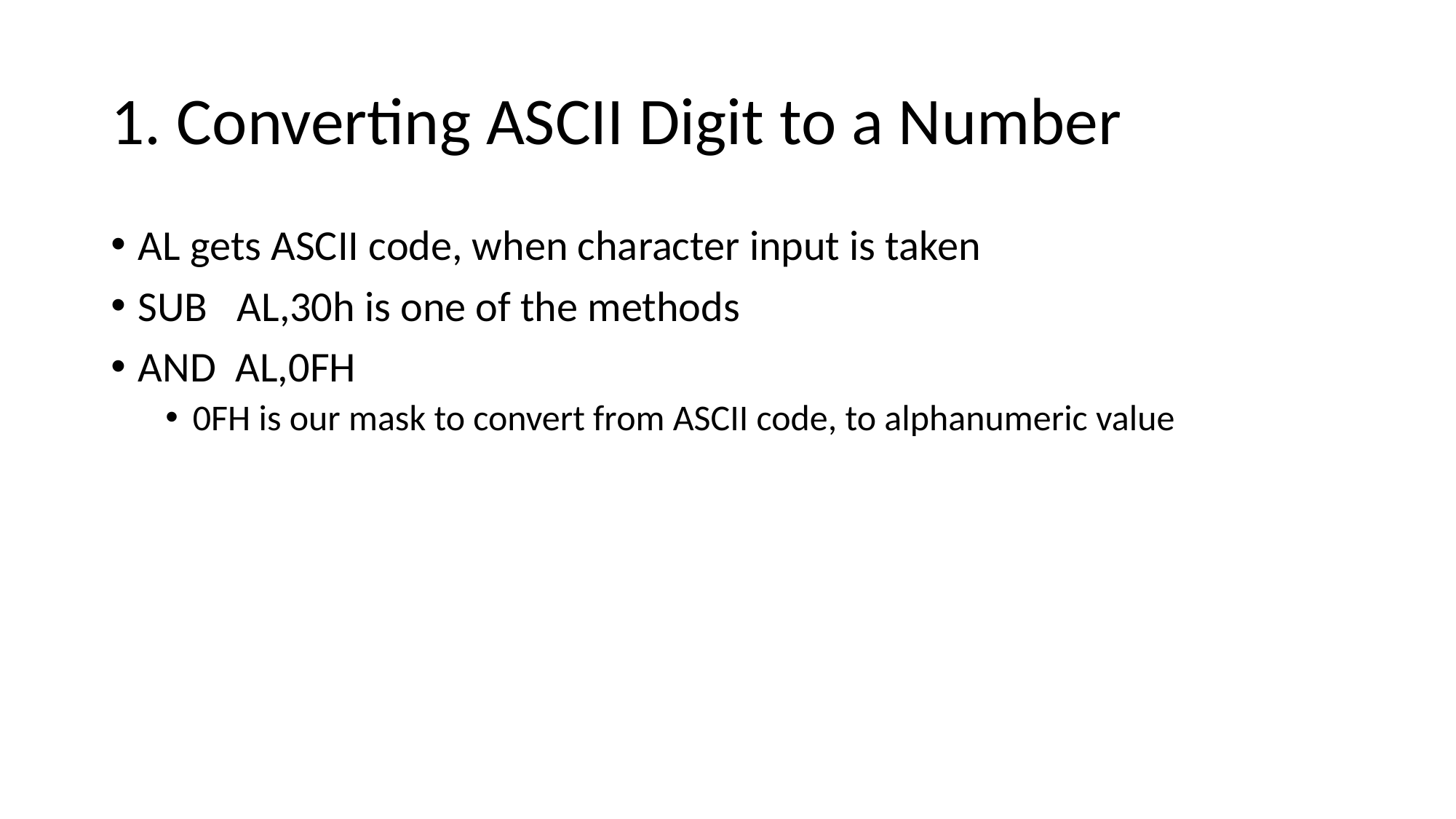

# 1. Converting ASCII Digit to a Number
AL gets ASCII code, when character input is taken
SUB   AL,30h is one of the methods
AND  AL,0FH
0FH is our mask to convert from ASCII code, to alphanumeric value